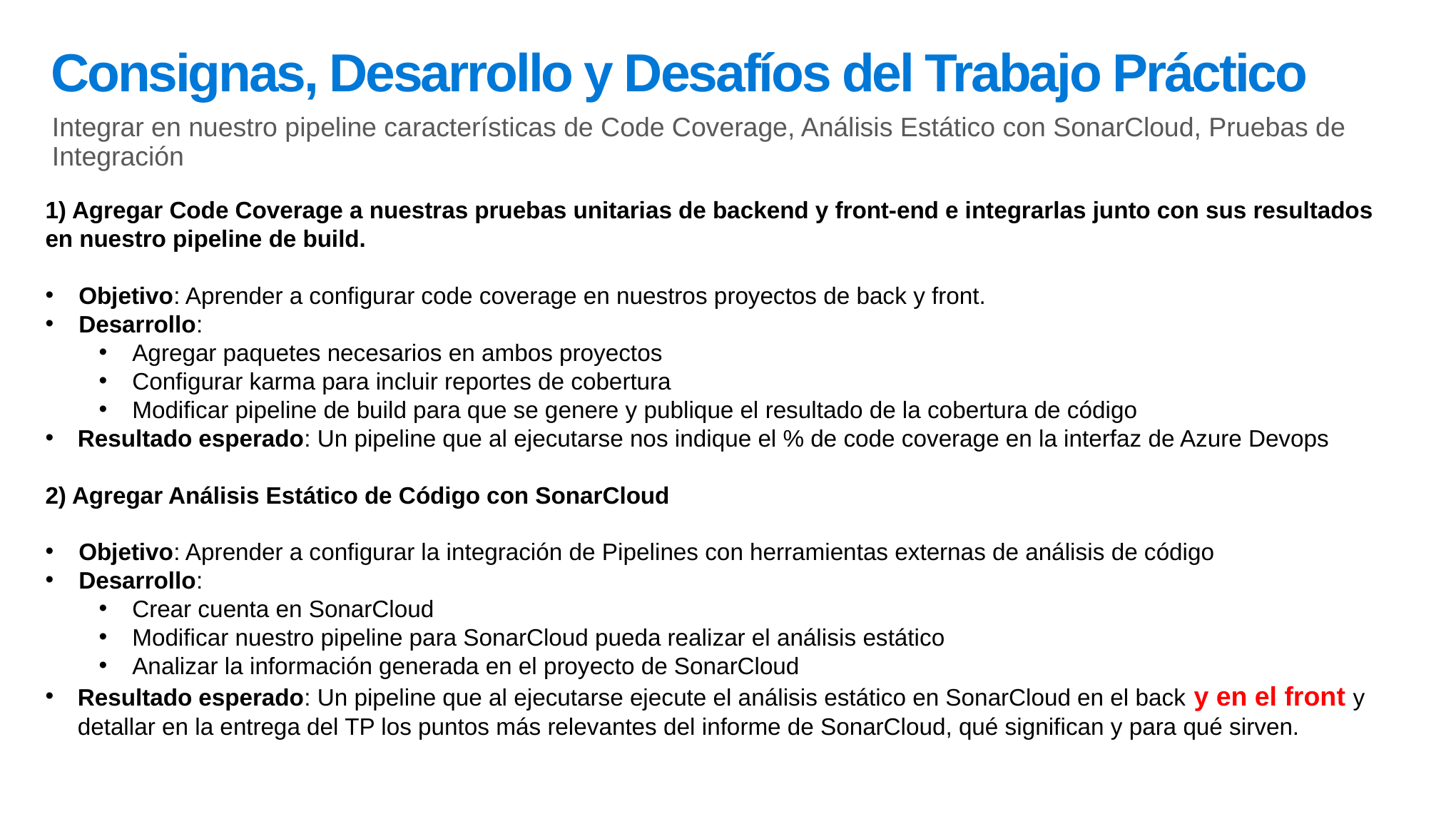

# Consignas, Desarrollo y Desafíos del Trabajo Práctico
Integrar en nuestro pipeline características de Code Coverage, Análisis Estático con SonarCloud, Pruebas de Integración

1) Agregar Code Coverage a nuestras pruebas unitarias de backend y front-end e integrarlas junto con sus resultados en nuestro pipeline de build.

Objetivo: Aprender a configurar code coverage en nuestros proyectos de back y front.
Desarrollo:
Agregar paquetes necesarios en ambos proyectos
Configurar karma para incluir reportes de cobertura
Modificar pipeline de build para que se genere y publique el resultado de la cobertura de código
Resultado esperado: Un pipeline que al ejecutarse nos indique el % de code coverage en la interfaz de Azure Devops

2) Agregar Análisis Estático de Código con SonarCloud
Objetivo: Aprender a configurar la integración de Pipelines con herramientas externas de análisis de código
Desarrollo:
Crear cuenta en SonarCloud
Modificar nuestro pipeline para SonarCloud pueda realizar el análisis estático
Analizar la información generada en el proyecto de SonarCloud
Resultado esperado: Un pipeline que al ejecutarse ejecute el análisis estático en SonarCloud en el back y en el front y detallar en la entrega del TP los puntos más relevantes del informe de SonarCloud, qué significan y para qué sirven.